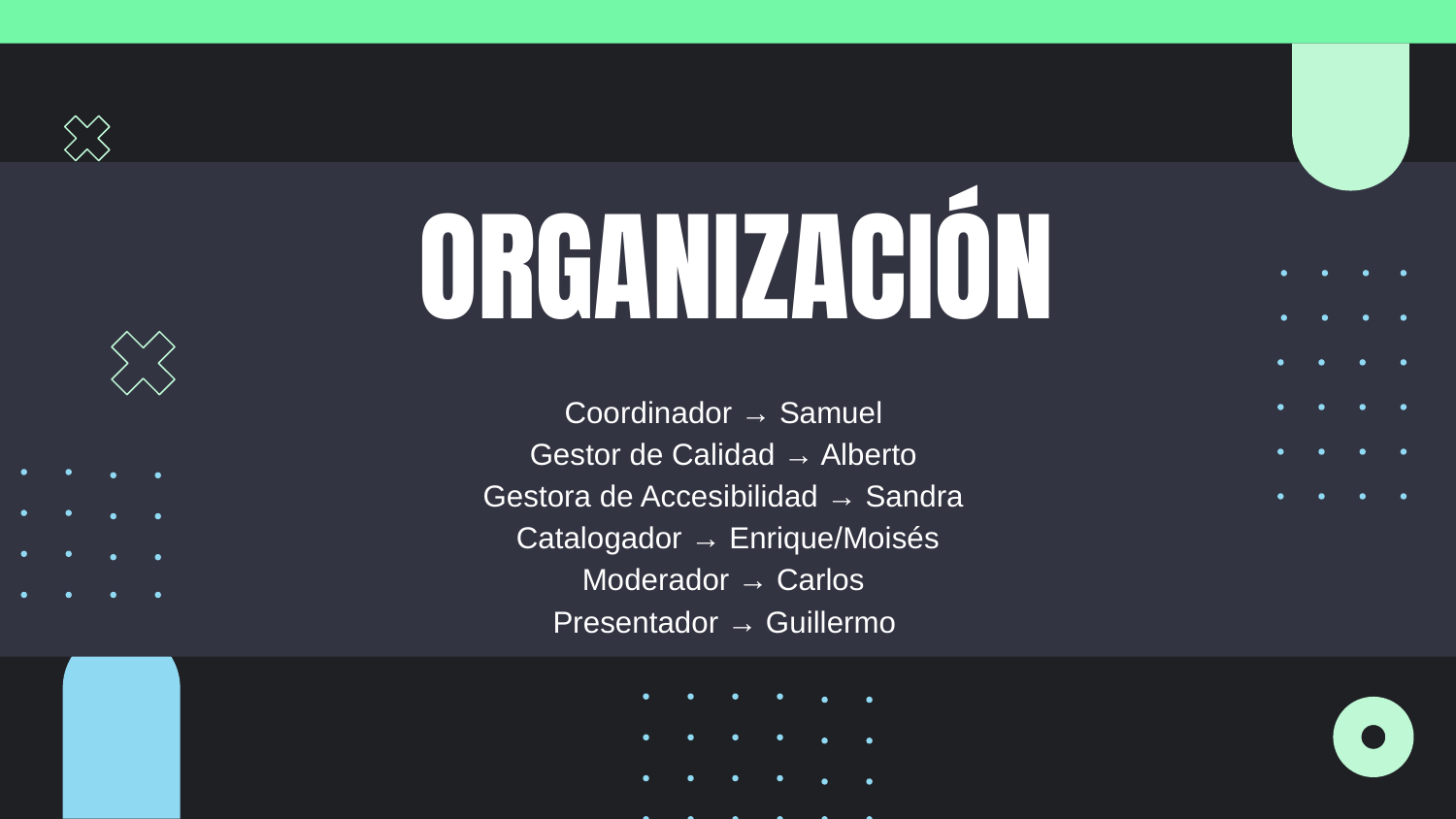

# ORGANIZACIÓN

Coordinador → Samuel
Gestor de Calidad → Alberto
Gestora de Accesibilidad → Sandra
Catalogador → Enrique/Moisés
Moderador → Carlos
Presentador → Guillermo